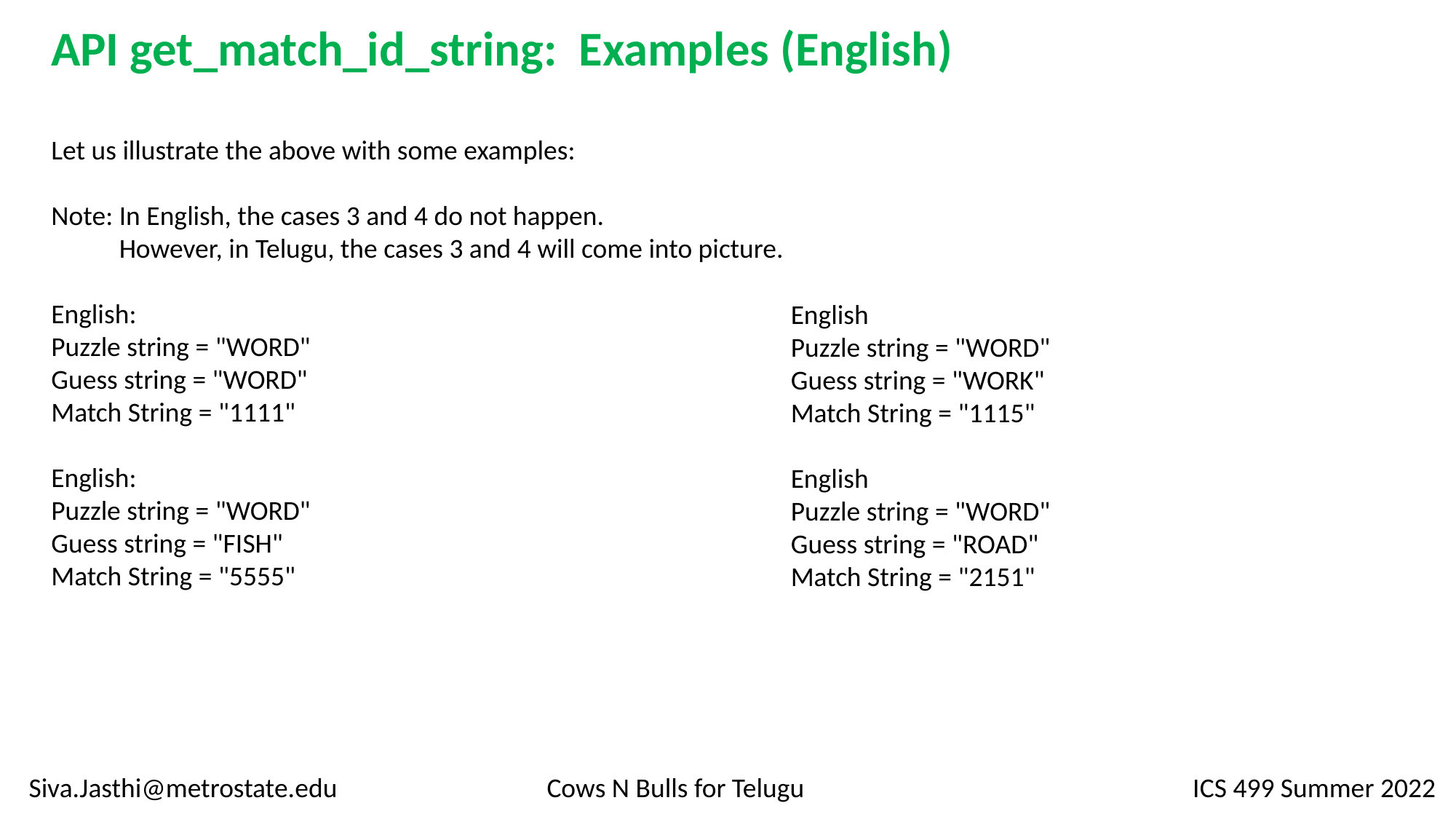

API get_match_id_string:  Examples (English)
Let us illustrate the above with some examples:

Note: In English, the cases 3 and 4 do not happen.
           However, in Telugu, the cases 3 and 4 will come into picture.

English:
Puzzle string = "WORD"
Guess string = "WORD"
Match String = "1111"

English:
Puzzle string = "WORD"
Guess string = "FISH"
Match String = "5555"

English
Puzzle string = "WORD"
Guess string = "WORK"
Match String = "1115"

English
Puzzle string = "WORD"
Guess string = "ROAD"
Match String = "2151"

Siva.Jasthi@metrostate.edu                                  Cows N Bulls for Telugu                                                               ICS 499 Summer 2022